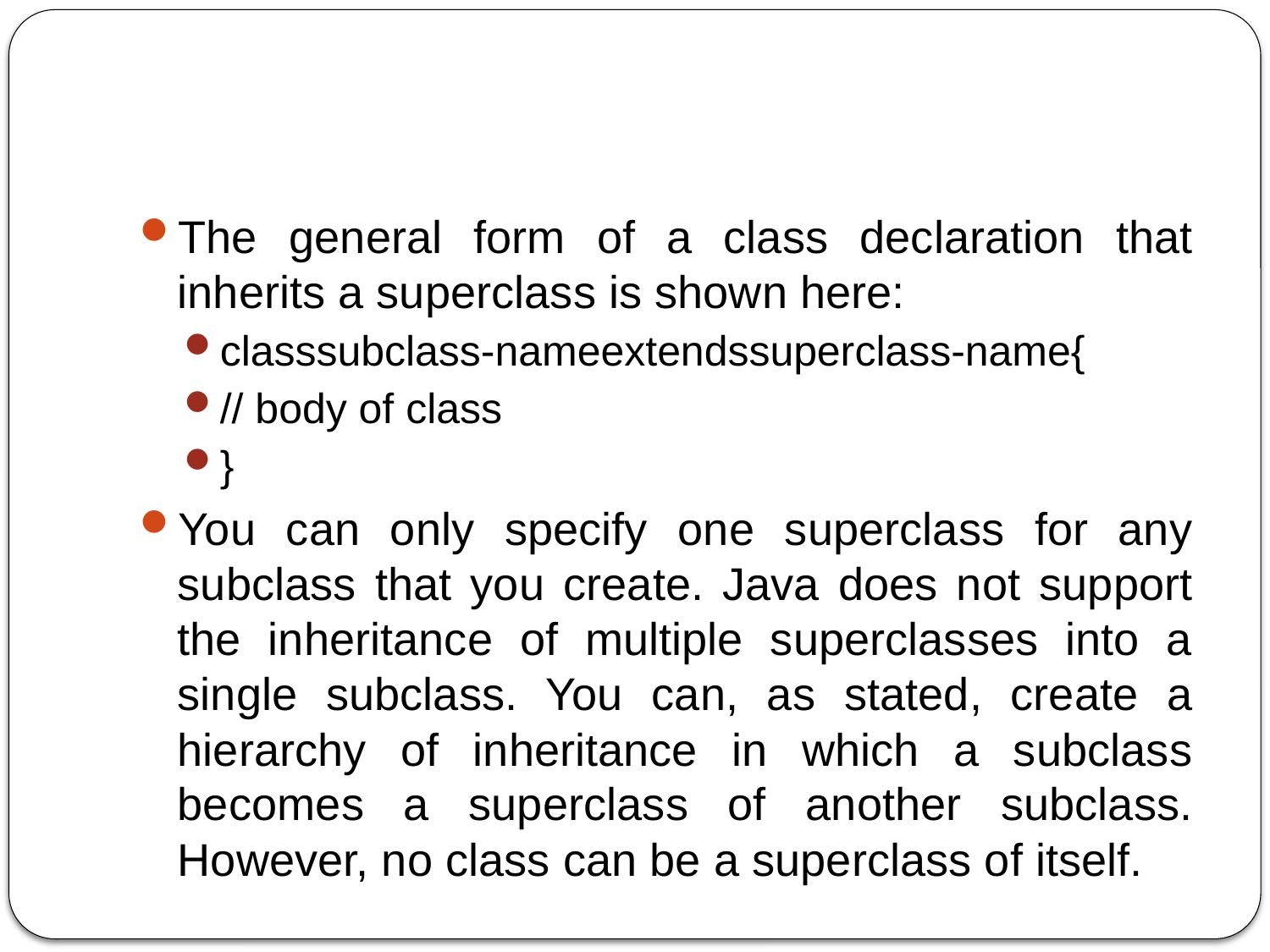

#
The general form of a class declaration that inherits a superclass is shown here:
classsubclass-nameextendssuperclass-name{
// body of class
}
You can only specify one superclass for any subclass that you create. Java does not support the inheritance of multiple superclasses into a single subclass. You can, as stated, create a hierarchy of inheritance in which a subclass becomes a superclass of another subclass. However, no class can be a superclass of itself.